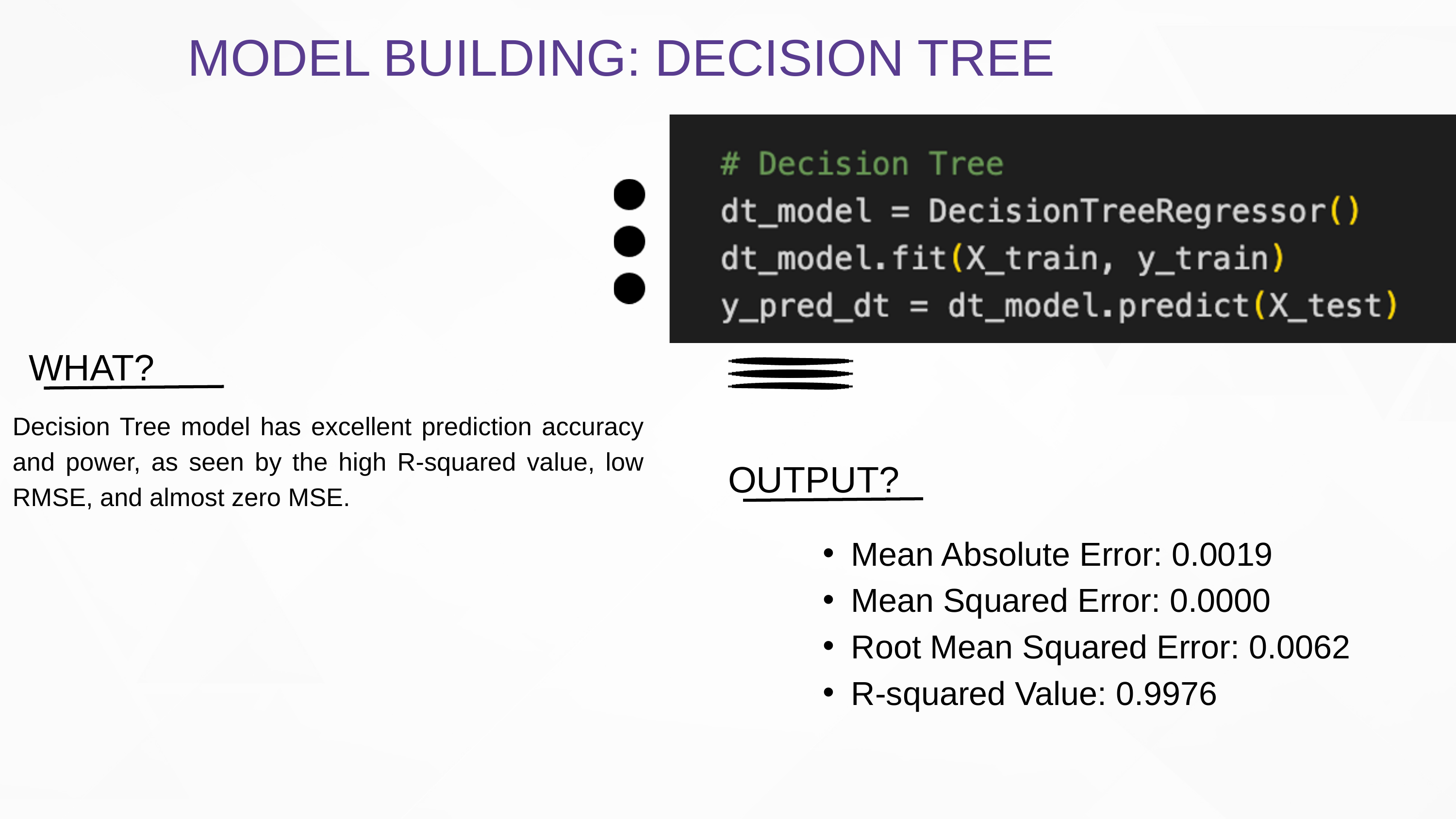

MODEL BUILDING: DECISION TREE

WHAT?

Decision Tree model has excellent prediction accuracy and power, as seen by the high R-squared value, low RMSE, and almost zero MSE.
OUTPUT?

Mean Absolute Error: 0.0019
Mean Squared Error: 0.0000
Root Mean Squared Error: 0.0062
R-squared Value: 0.9976